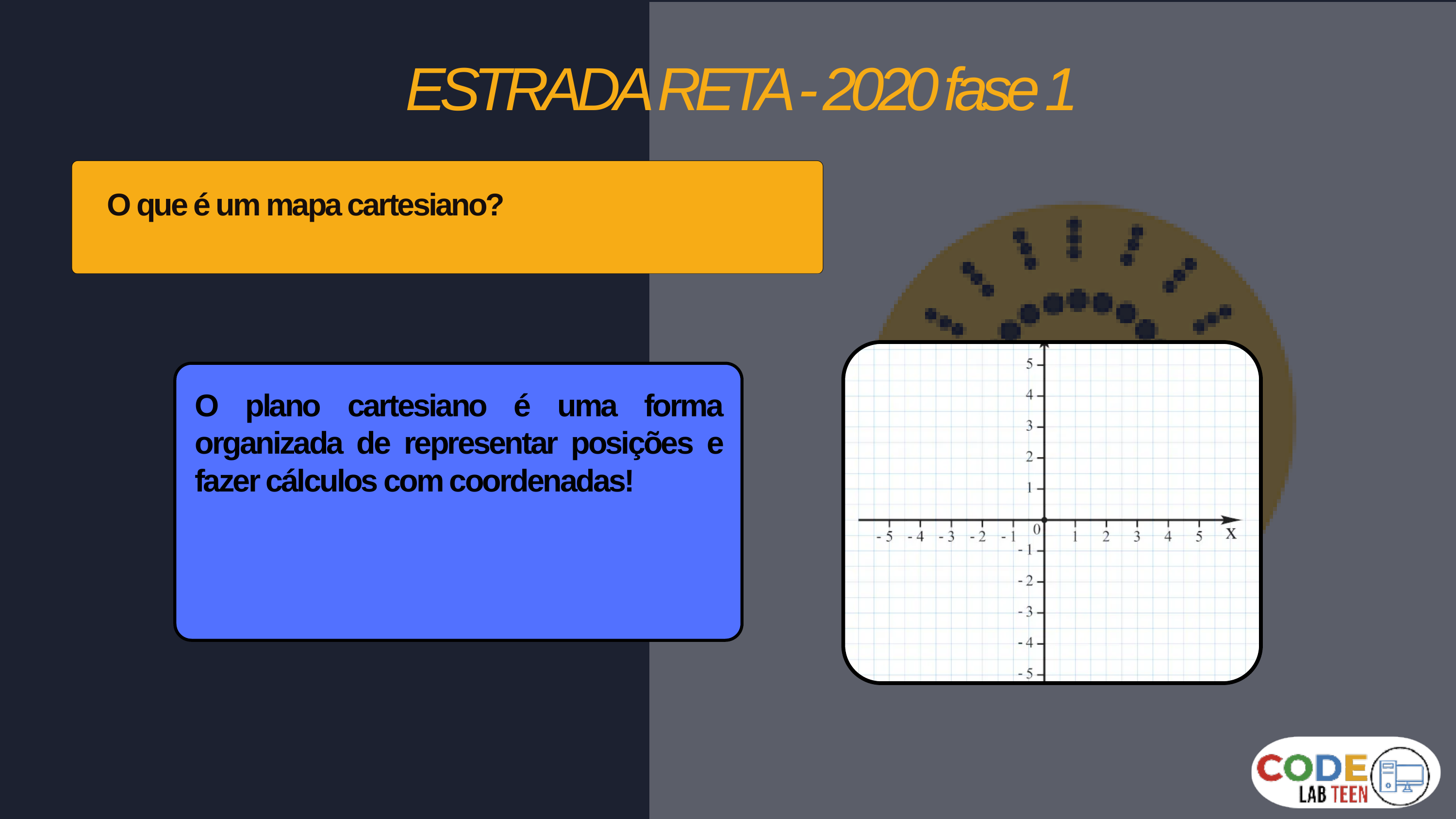

ESTRADA RETA - 2020 fase 1

O que é um mapa cartesiano?

O plano cartesiano é uma forma organizada de representar posições e fazer cálculos com coordenadas!